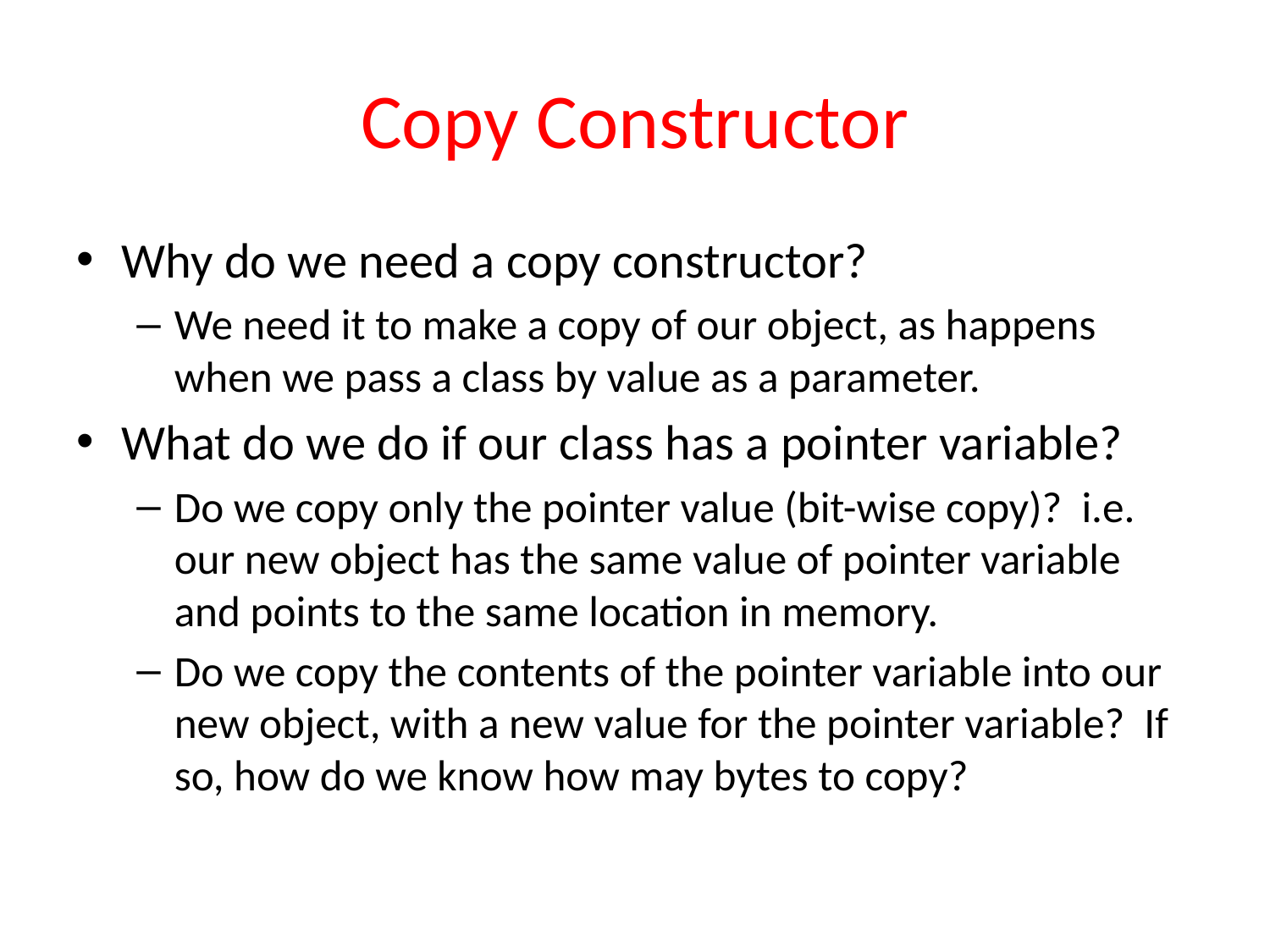

# Copy Constructor
Why do we need a copy constructor?
We need it to make a copy of our object, as happens when we pass a class by value as a parameter.
What do we do if our class has a pointer variable?
Do we copy only the pointer value (bit-wise copy)?  i.e. our new object has the same value of pointer variable and points to the same location in memory.
Do we copy the contents of the pointer variable into our new object, with a new value for the pointer variable?  If so, how do we know how may bytes to copy?